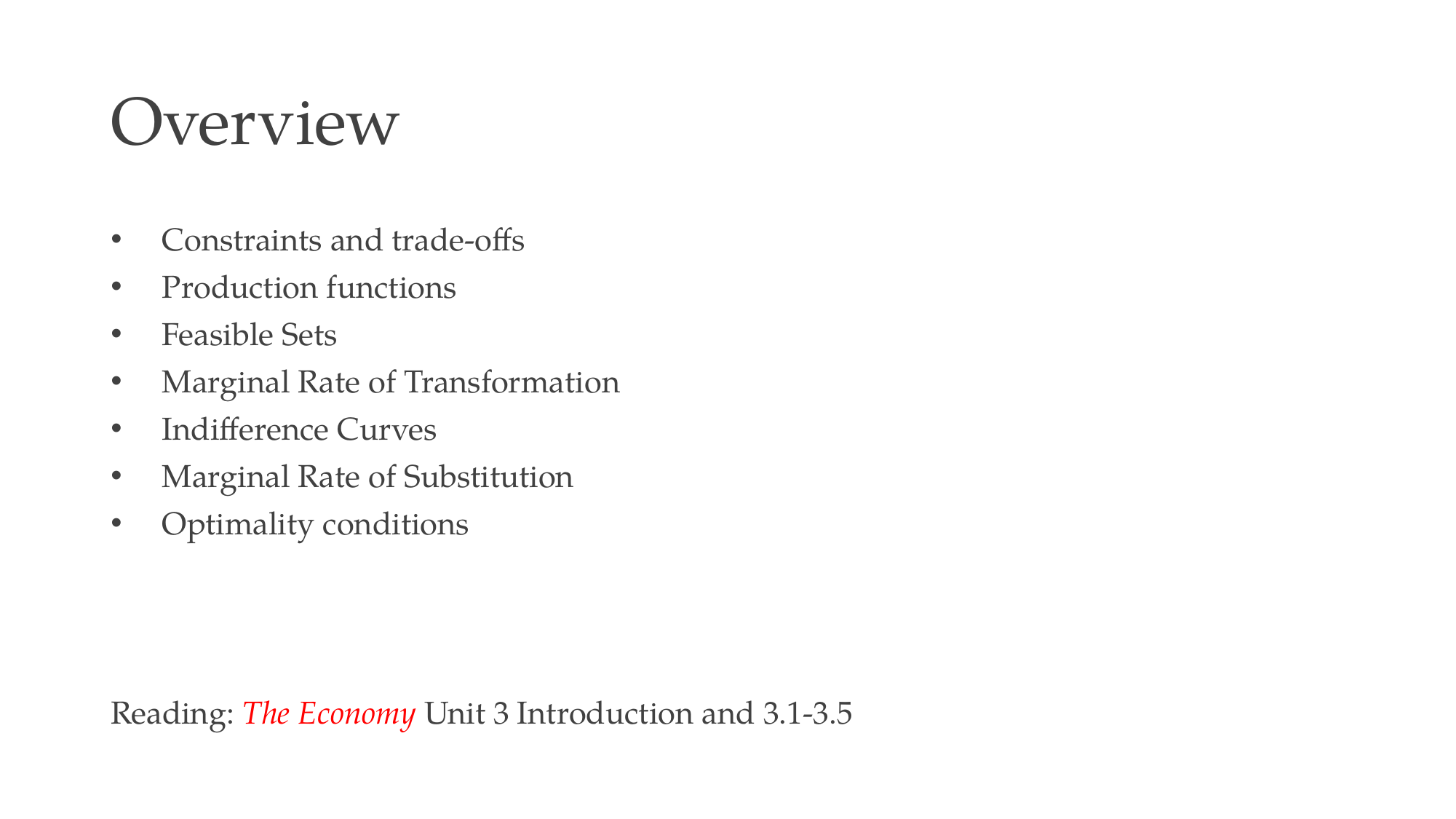

# Overview
Constraints and trade-offs
Production functions
Feasible Sets
Marginal Rate of Transformation
Indifference Curves
Marginal Rate of Substitution
Optimality conditions

Reading: The Economy Unit 3 Introduction and 3.1-3.5